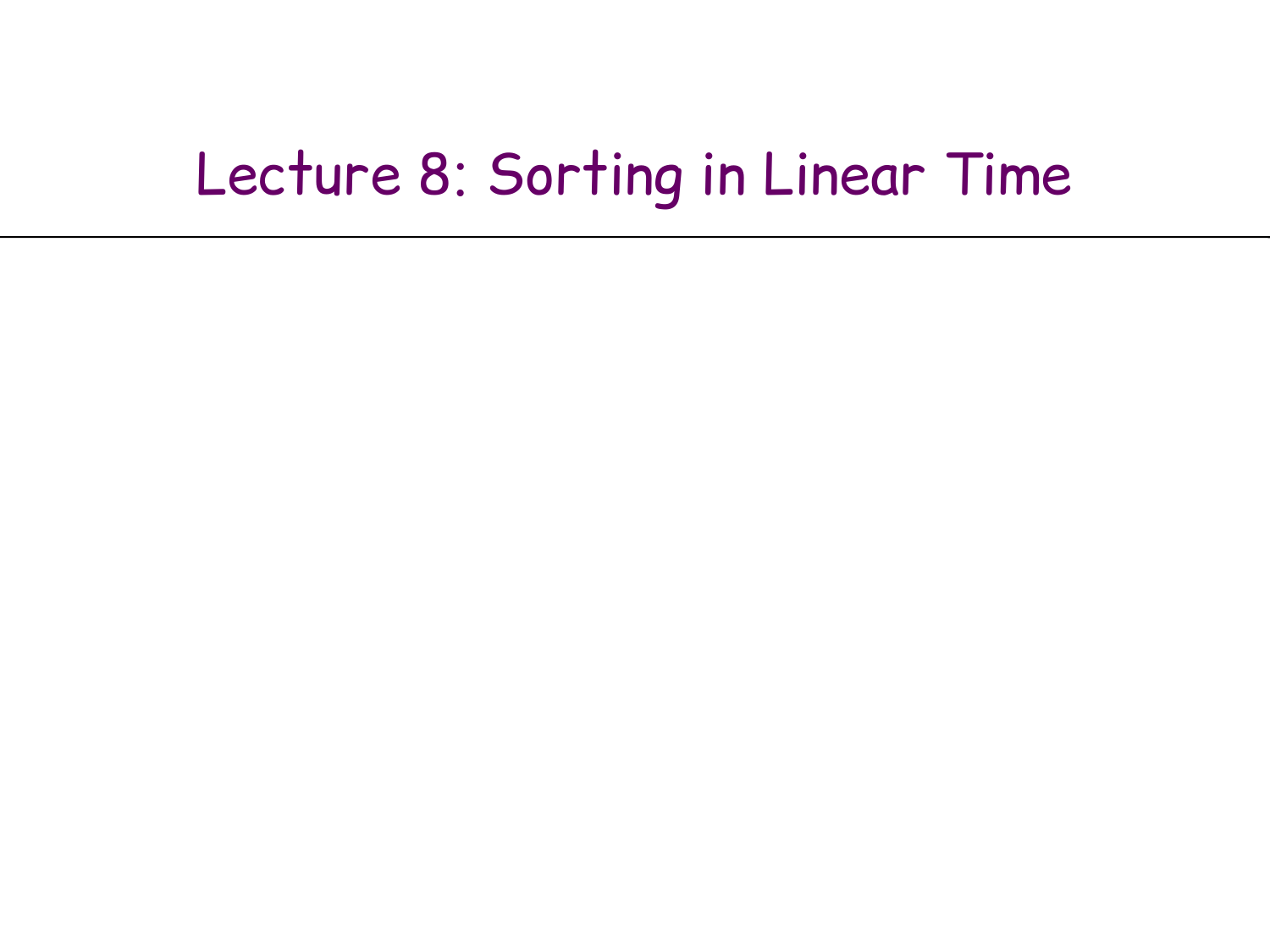

# Lecture 8: Sorting in Linear Time